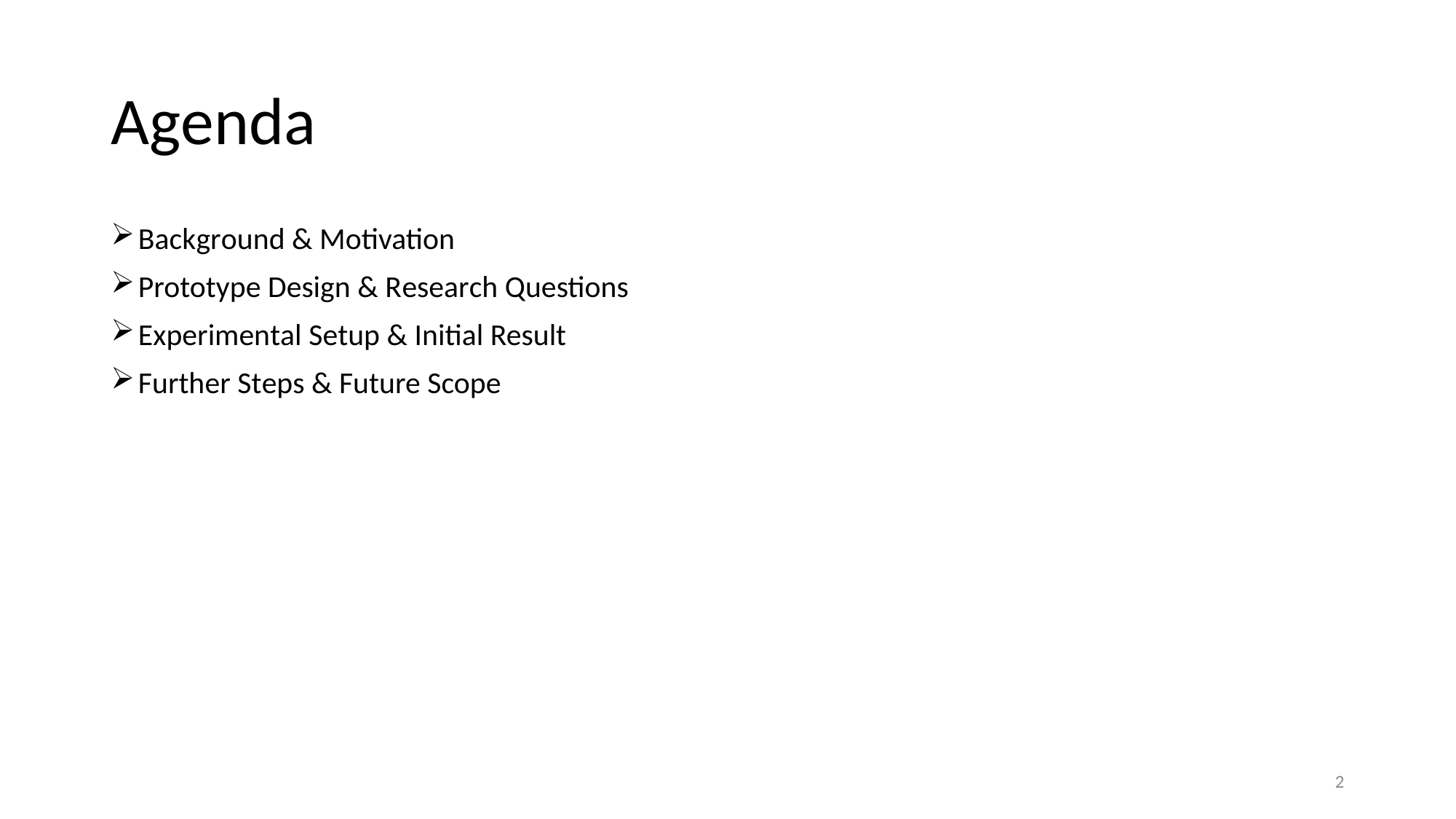

# Agenda
Background & Motivation
Prototype Design & Research Questions
Experimental Setup & Initial Result
Further Steps & Future Scope

2